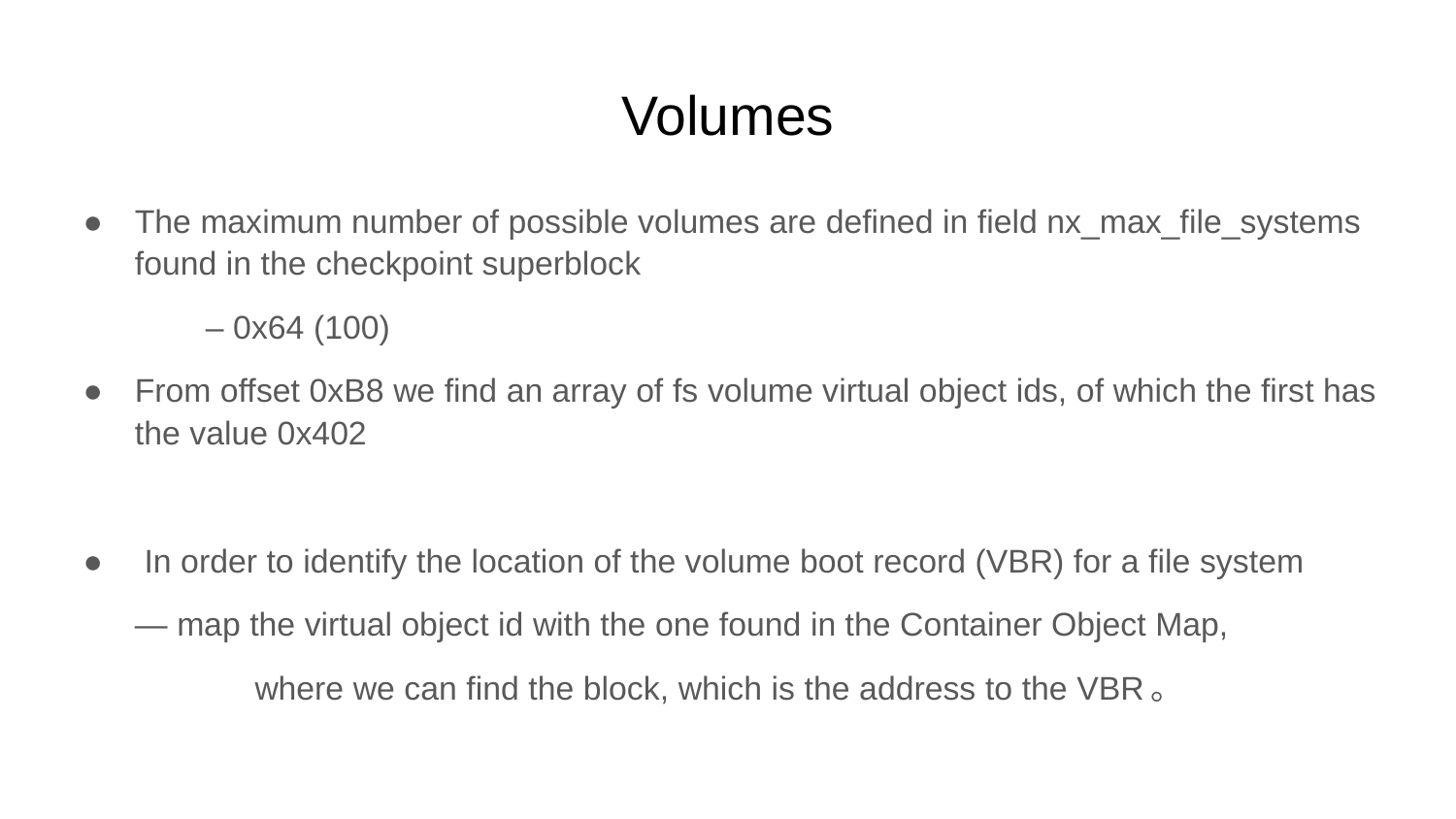

# Volumes
The maximum number of possible volumes are defined in field nx_max_file_systems found in the checkpoint superblock
– 0x64 (100)
From offset 0xB8 we find an array of fs volume virtual object ids, of which the first has the value 0x402

 In order to identify the location of the volume boot record (VBR) for a file system
	— map the virtual object id with the one found in the Container Object Map,
             where we can find the block, which is the address to the VBR。